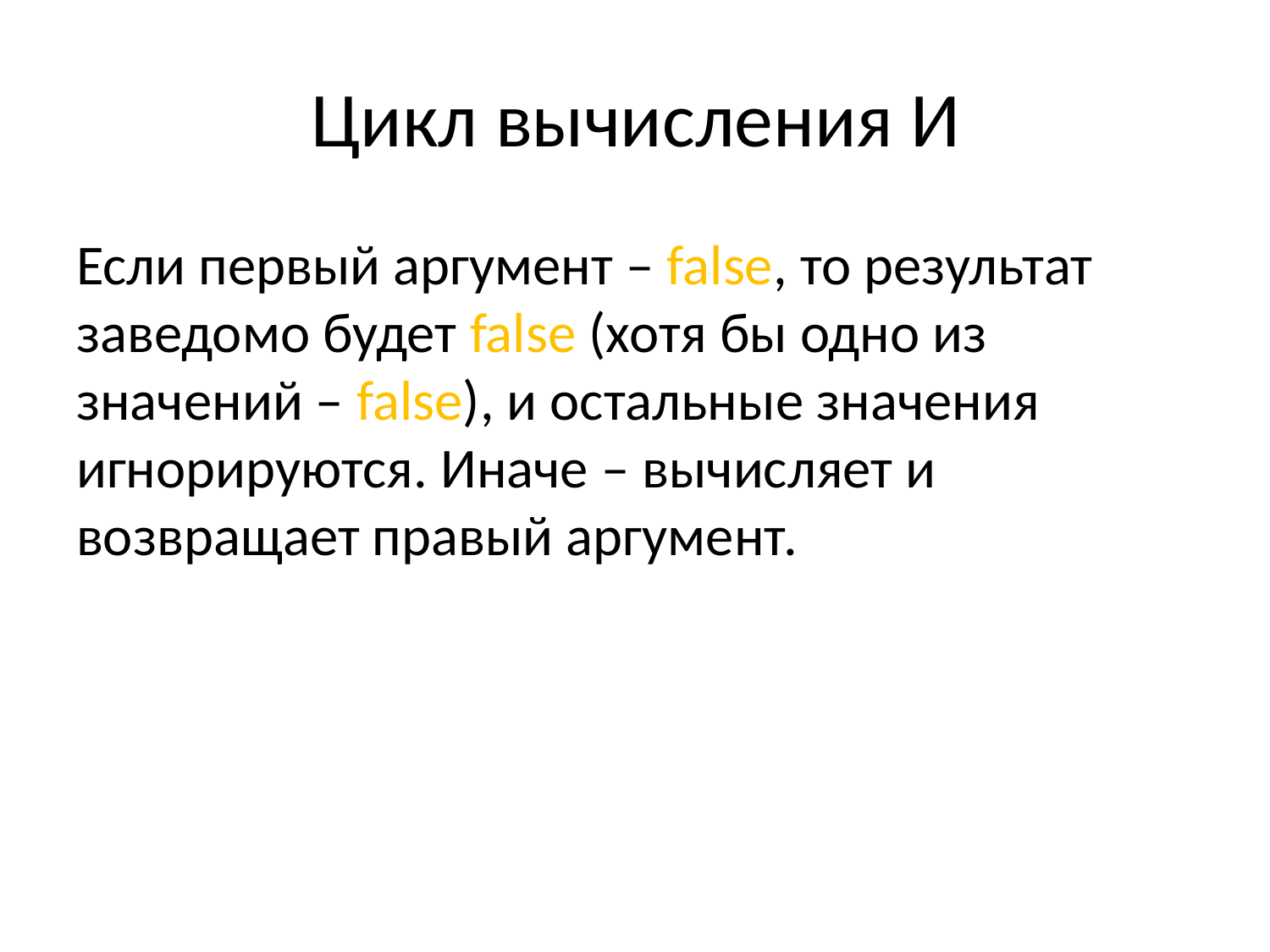

# Цикл вычисления И
Если первый аргумент – false, то результат заведомо будет false (хотя бы одно из значений – false), и остальные значения игнорируются. Иначе – вычисляет и возвращает правый аргумент.